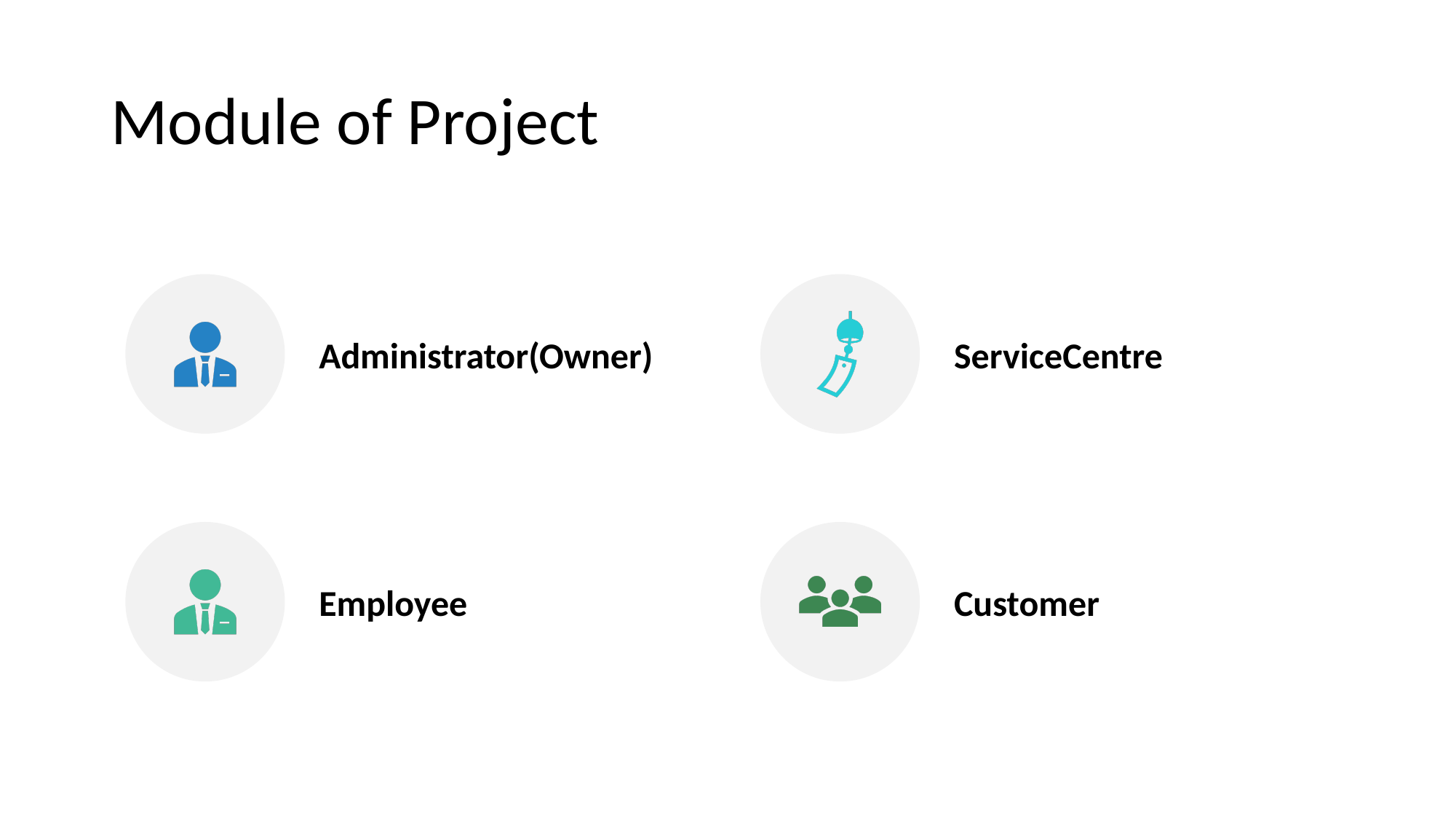

# Module of Project
Administrator(Owner)
ServiceCentre
Employee
Customer